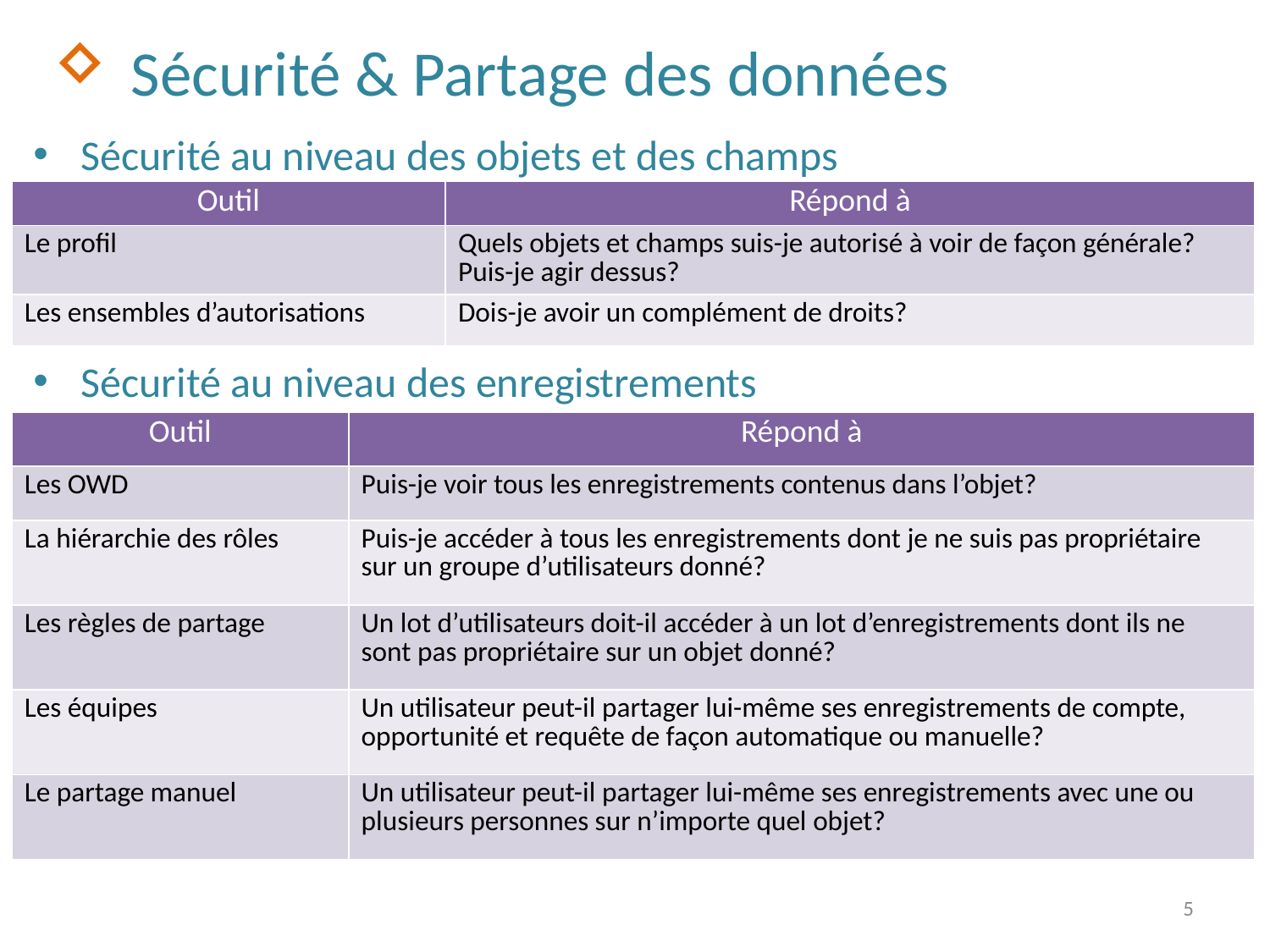

Sécurité & Partage des données
Sécurité au niveau des objets et des champs

Sécurité au niveau des enregistrements

| Outil | Répond à |
| --- | --- |
| Le profil | Quels objets et champs suis-je autorisé à voir de façon générale? Puis-je agir dessus? |
| Les ensembles d’autorisations | Dois-je avoir un complément de droits? |
| Outil | Répond à |
| --- | --- |
| Les OWD | Puis-je voir tous les enregistrements contenus dans l’objet? |
| La hiérarchie des rôles | Puis-je accéder à tous les enregistrements dont je ne suis pas propriétaire sur un groupe d’utilisateurs donné? |
| Les règles de partage | Un lot d’utilisateurs doit-il accéder à un lot d’enregistrements dont ils ne sont pas propriétaire sur un objet donné? |
| Les équipes | Un utilisateur peut-il partager lui-même ses enregistrements de compte, opportunité et requête de façon automatique ou manuelle? |
| Le partage manuel | Un utilisateur peut-il partager lui-même ses enregistrements avec une ou plusieurs personnes sur n’importe quel objet? |
5